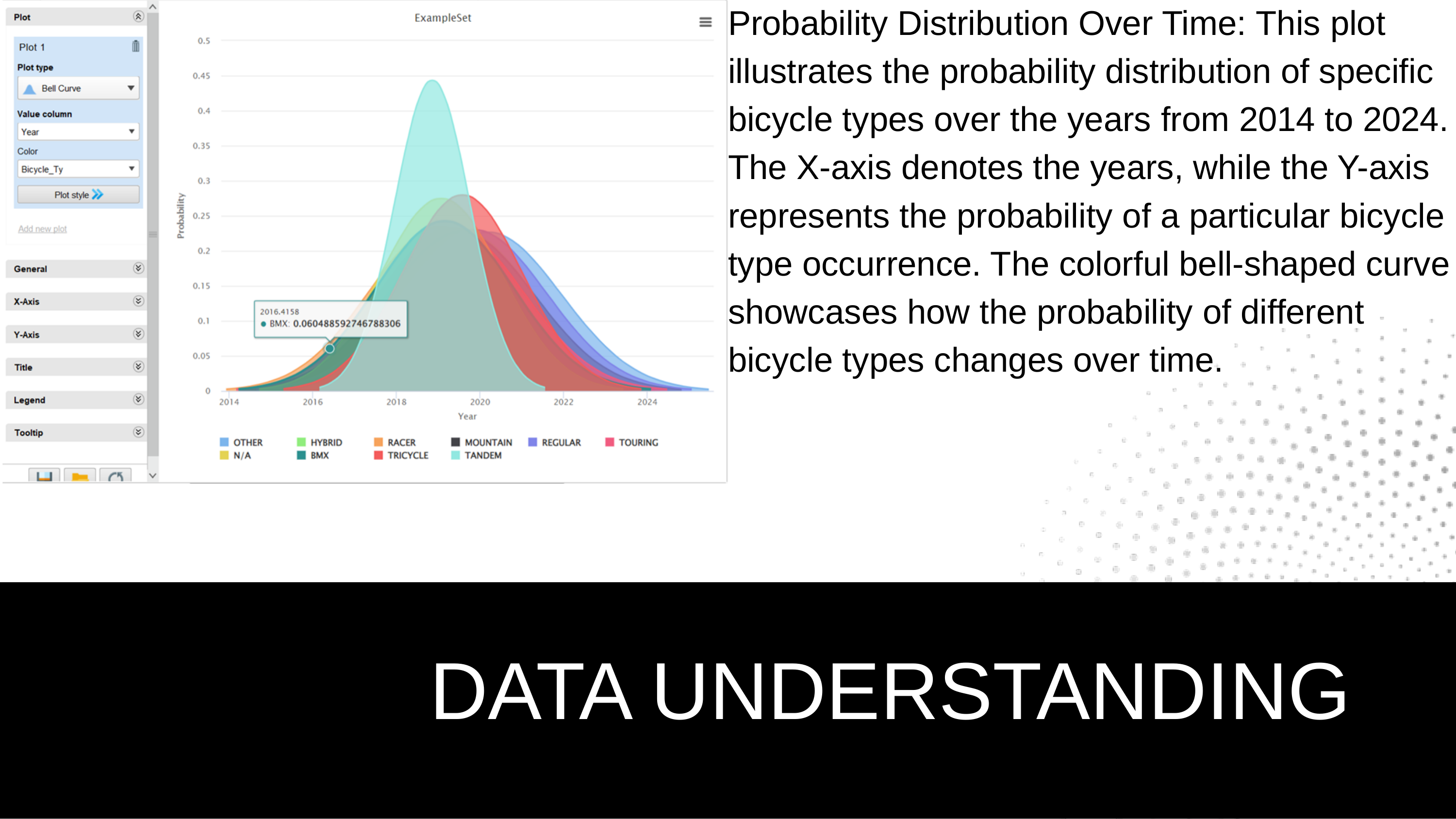

Probability Distribution Over Time: This plot illustrates the probability distribution of specific bicycle types over the years from 2014 to 2024. The X-axis denotes the years, while the Y-axis represents the probability of a particular bicycle type occurrence. The colorful bell-shaped curve showcases how the probability of different bicycle types changes over time.

DATA UNDERSTANDING